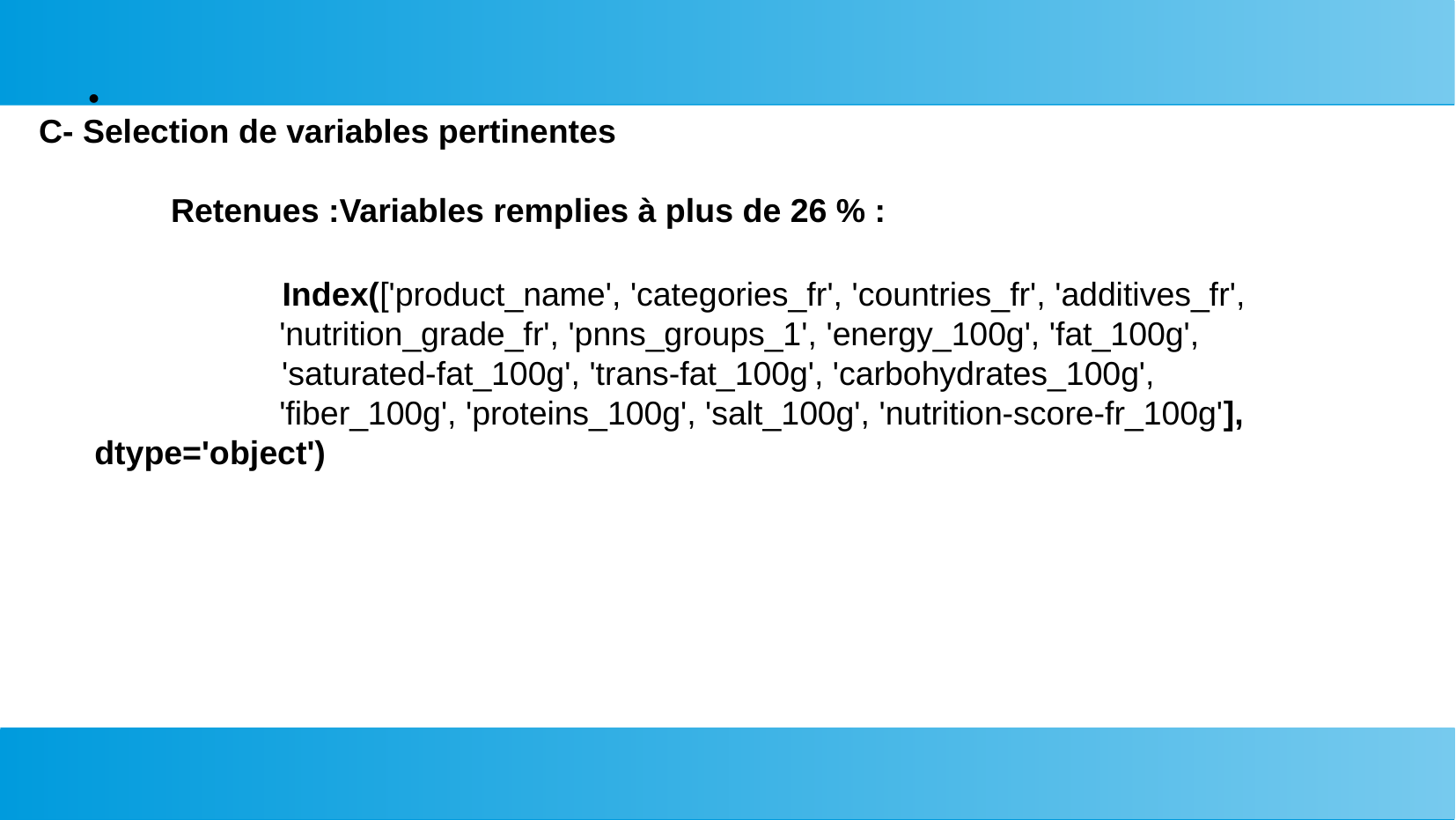

#
C- Selection de variables pertinentes

	Retenues :Variables remplies à plus de 26 % :

	           Index(['product_name', 'categories_fr', 'countries_fr', 'additives_fr',
                          'nutrition_grade_fr', 'pnns_groups_1', 'energy_100g', 'fat_100g',
       	            'saturated-fat_100g', 'trans-fat_100g', 'carbohydrates_100g',
                          'fiber_100g', 'proteins_100g', 'salt_100g', 'nutrition-score-fr_100g'],
      dtype='object')